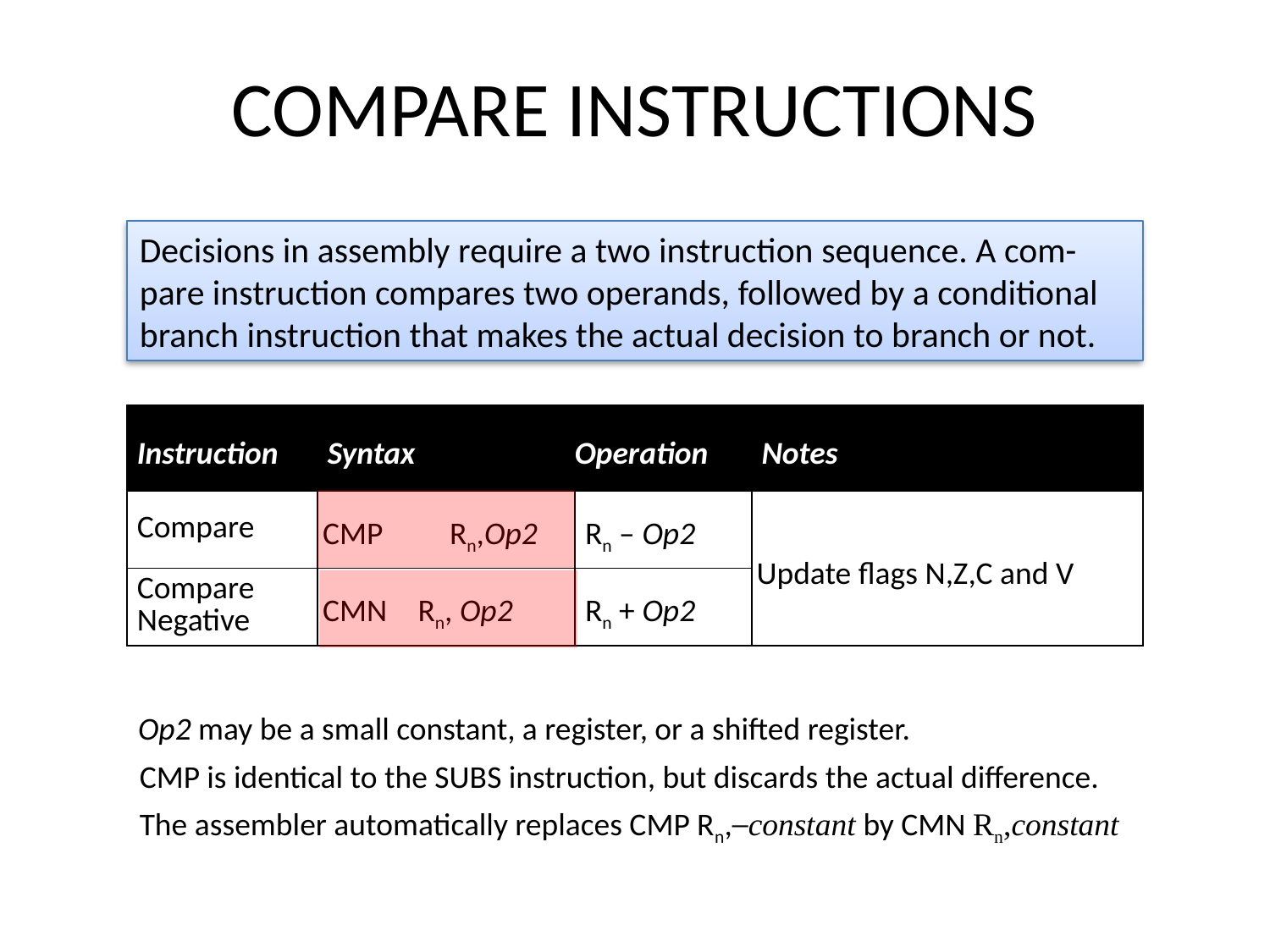

# COMPARE INSTRUCTIONS
Decisions in assembly require a two instruction sequence. A com-pare instruction compares two operands, followed by a conditional branch instruction that makes the actual decision to branch or not.
| Instruction | Syntax | Operation | Notes |
| --- | --- | --- | --- |
| Compare | CMP Rn,Op2 | Rn – Op2 | Update flags N,Z,C and V |
| Compare Negative | CMN Rn, Op2 | Rn + Op2 |  |

Op2 may be a small constant, a register, or a shifted register.
CMP is identical to the SUBS instruction, but discards the actual difference.
The assembler automatically replaces CMP Rn,─constant by CMN Rn,constant